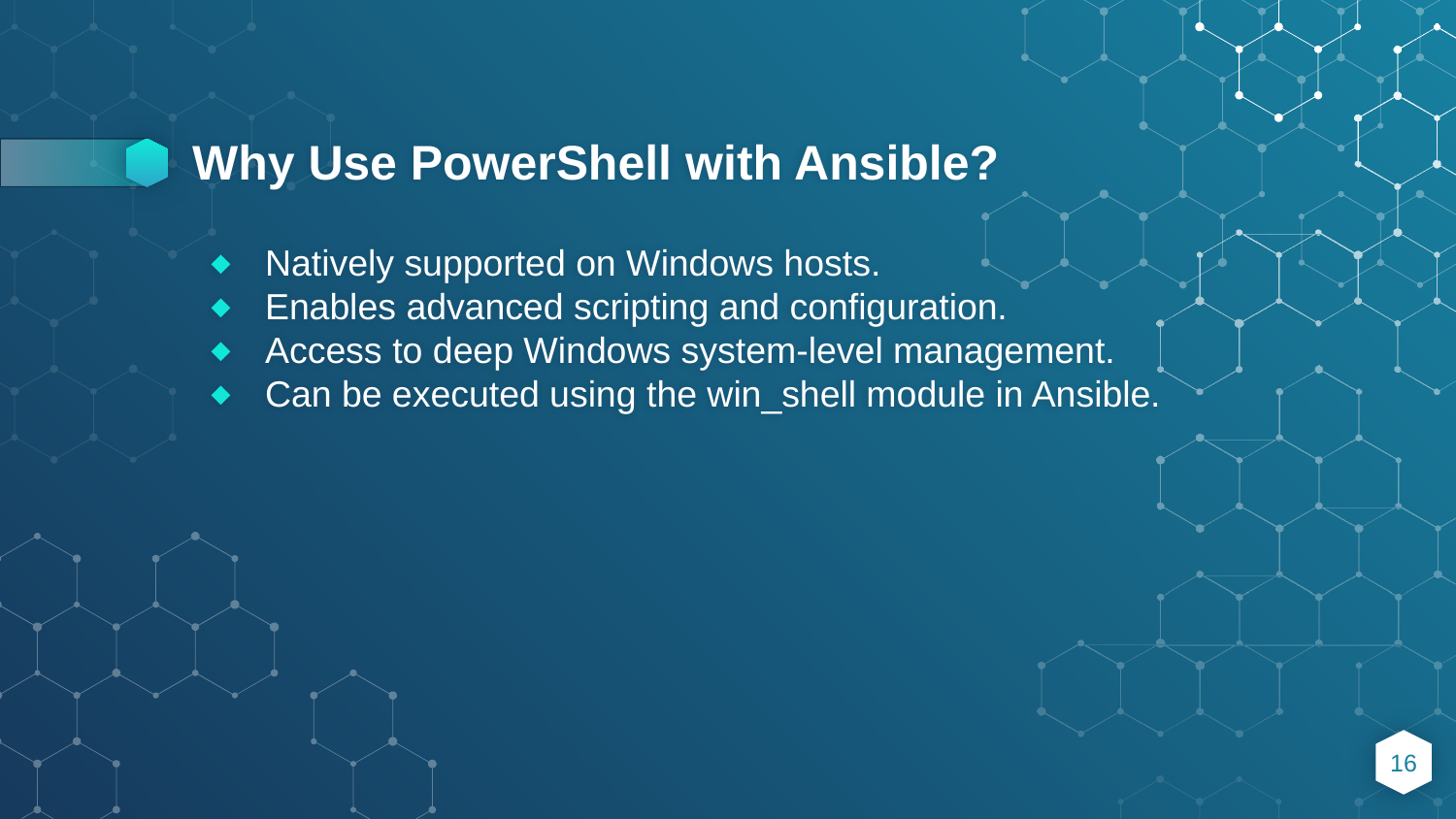

# Why Use PowerShell with Ansible?
Natively supported on Windows hosts.
Enables advanced scripting and configuration.
Access to deep Windows system-level management.
Can be executed using the win_shell module in Ansible.
16